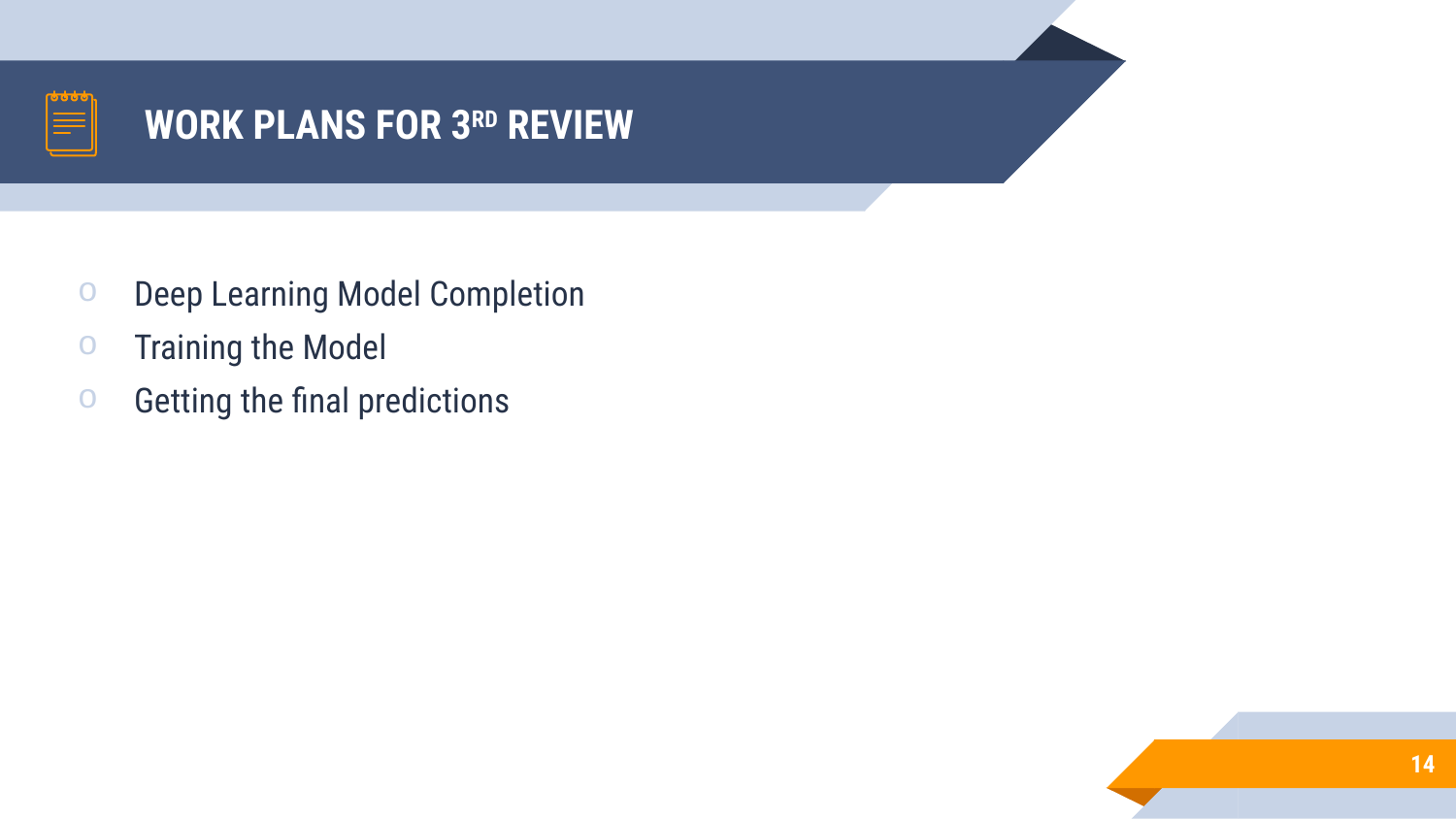

# WORK PLANS FOR 3RD REVIEW

Deep Learning Model Completion
Training the Model
Getting the final predictions

14